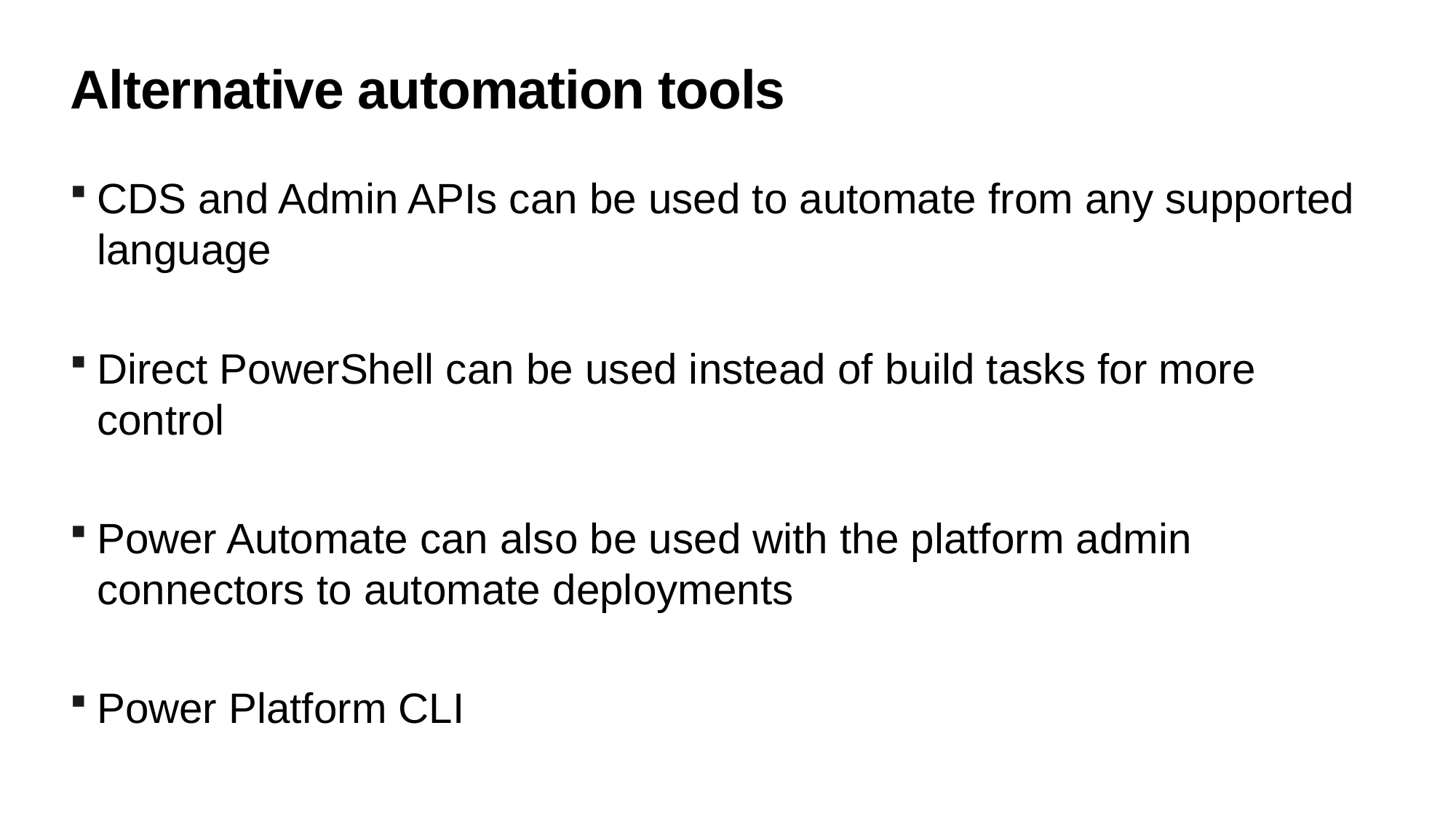

# Alternative automation tools
CDS and Admin APIs can be used to automate from any supported language

Direct PowerShell can be used instead of build tasks for more control

Power Automate can also be used with the platform admin connectors to automate deployments

Power Platform CLI